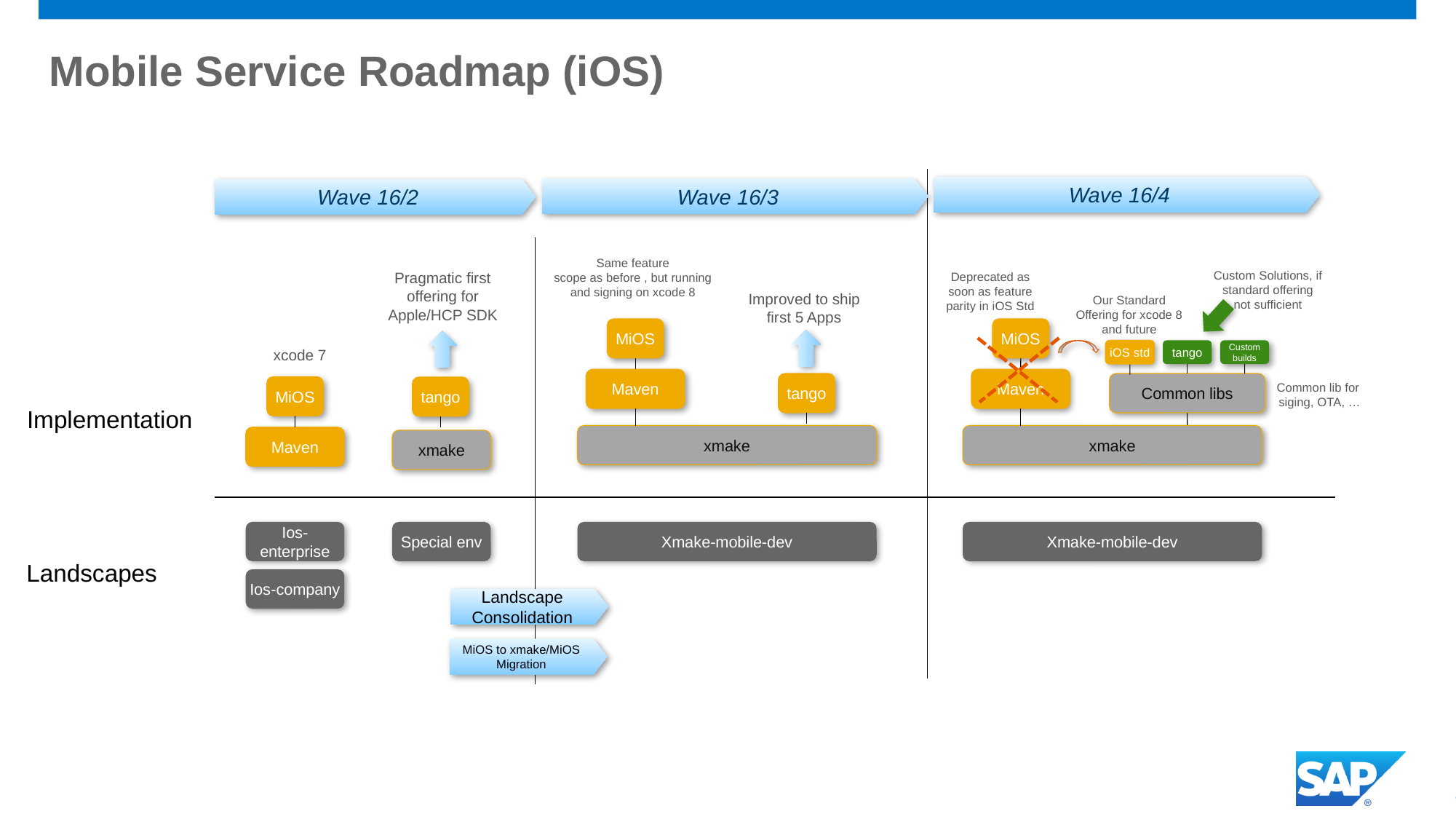

Mobile Service Roadmap (iOS)
MiOS
MiOS
iOS std
tango
Custom builds
Maven
Maven
tango
Common libs
MiOS
tango
xmake
xmake
Maven
xmake
Xmake-mobile-dev
Xmake-mobile-dev
Ios-enterprise
Special env
Ios-company
Wave 16/4
Wave 16/3
Wave 16/2
Same feature
scope as before , but running and signing on xcode 8
Custom Solutions, if standard offering not sufficient
Pragmatic first offering for Apple/HCP SDK
Deprecated as soon as feature parity in iOS Std
Improved to ship first 5 Apps
Our Standard
Offering for xcode 8 and future

xcode 7
Common lib for
siging, OTA, …
Implementation
Landscapes
Landscape Consolidation
MiOS to xmake/MiOS Migration